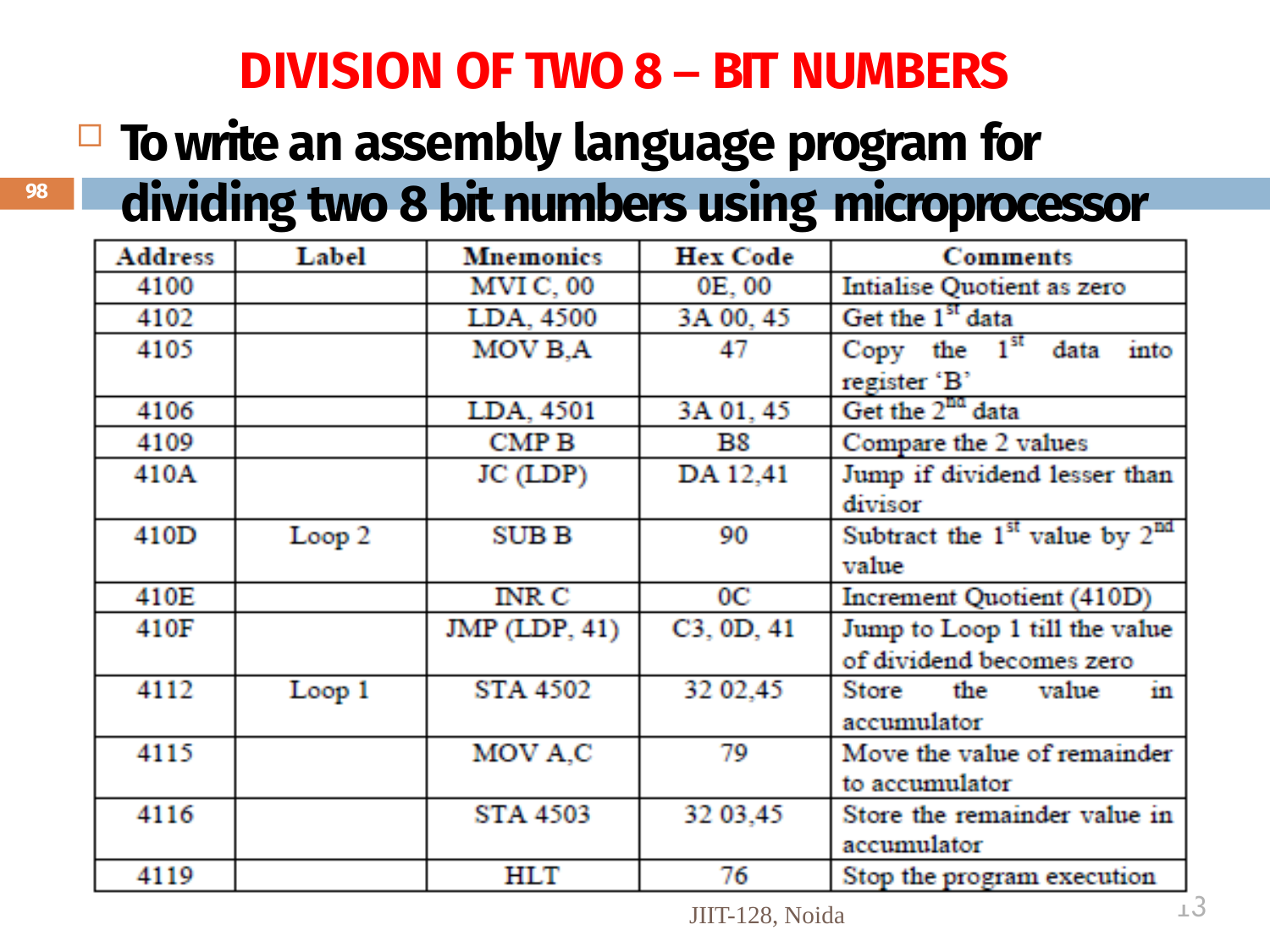

# DIVISION OF TWO 8 – BIT NUMBERS
To write an assembly language program for
dividing two 8 bit numbers using microprocessor
98

13
JIIT-128, Noida